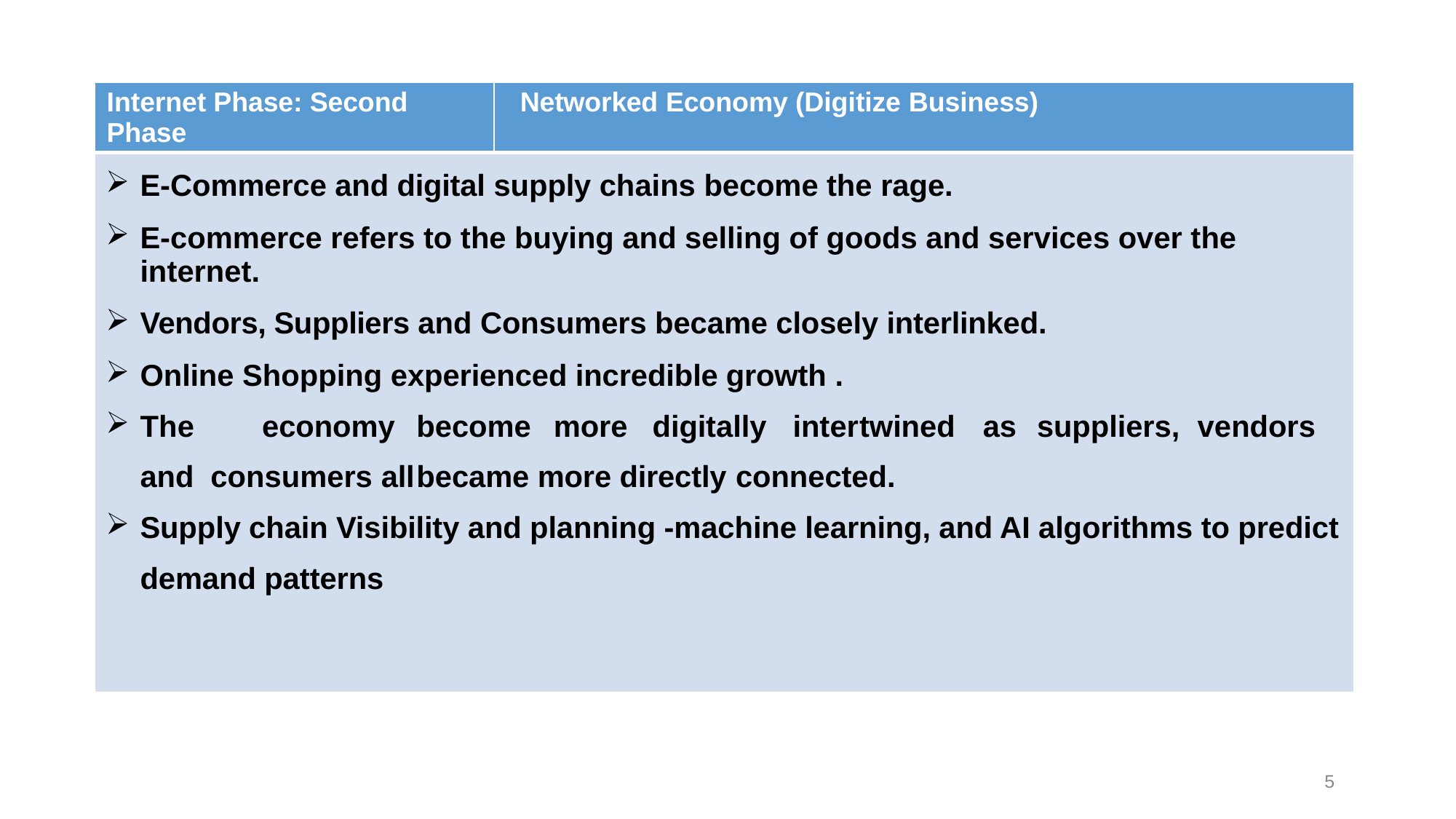

| Internet Phase: Second Phase | Networked Economy (Digitize Business) |
| --- | --- |
| E-Commerce and digital supply chains become the rage. E-commerce refers to the buying and selling of goods and services over the internet. Vendors, Suppliers and Consumers became closely interlinked. Online Shopping experienced incredible growth . The economy become more digitally intertwined as suppliers, vendors and consumers all became more directly connected. Supply chain Visibility and planning -machine learning, and AI algorithms to predict demand patterns |  |
5